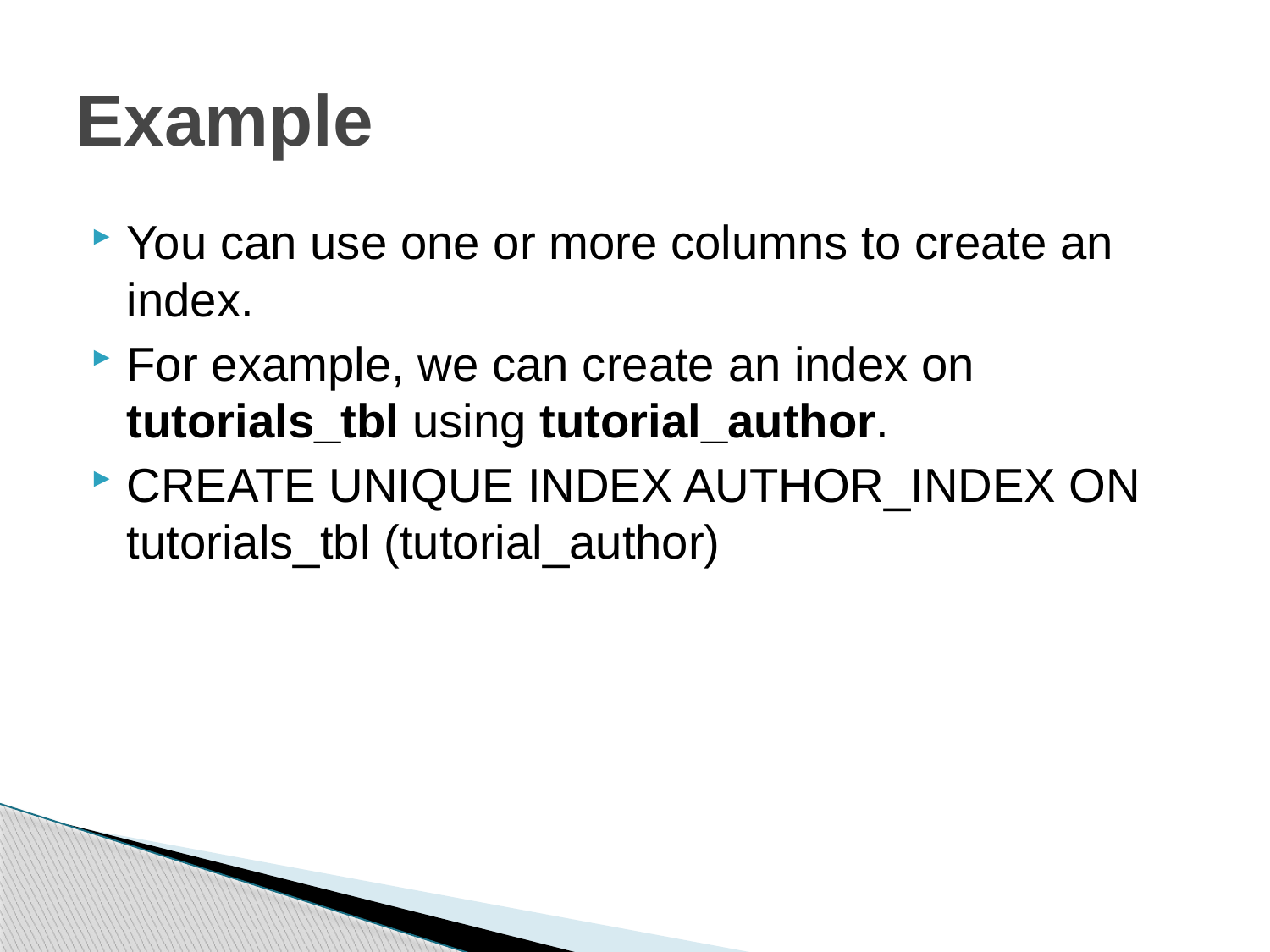

# Example
You can use one or more columns to create an index.
For example, we can create an index on tutorials_tbl using tutorial_author.
CREATE UNIQUE INDEX AUTHOR_INDEX ON tutorials_tbl (tutorial_author)